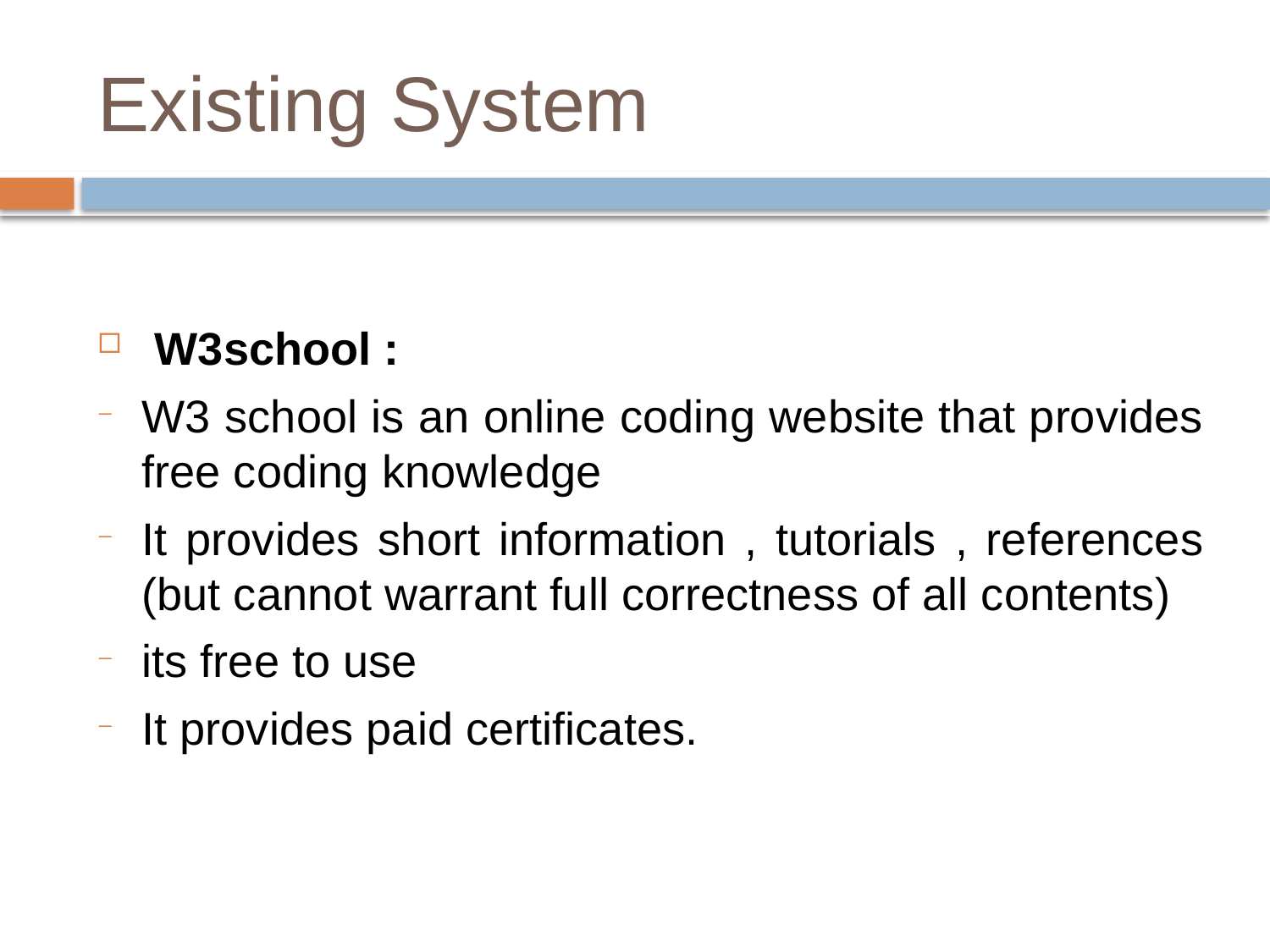

# Existing System
 W3school :
W3 school is an online coding website that provides free coding knowledge
It provides short information , tutorials , references (but cannot warrant full correctness of all contents)
its free to use
It provides paid certificates.